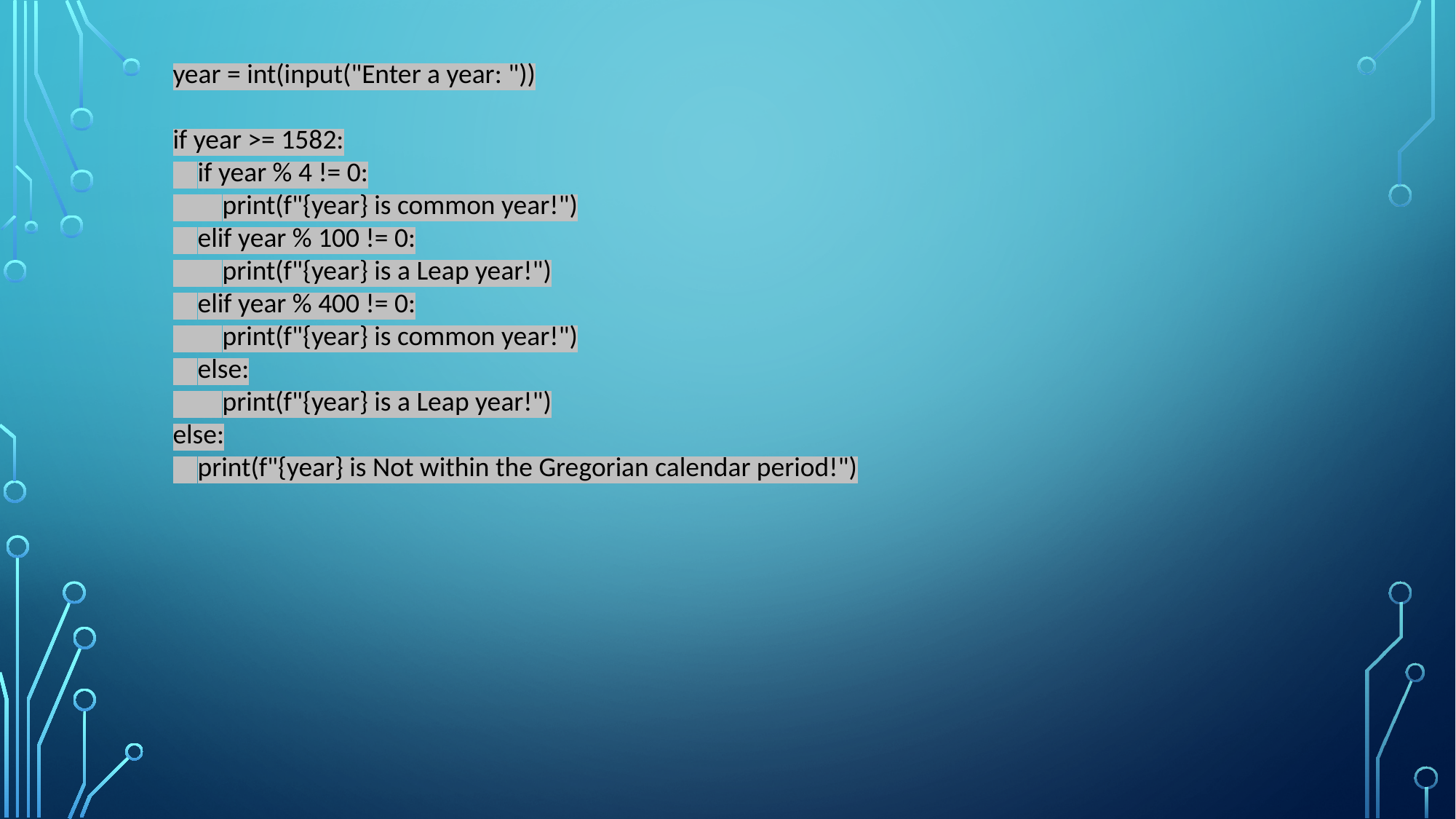

year = int(input("Enter a year: "))

if year >= 1582:
    if year % 4 != 0:
        print(f"{year} is common year!")
    elif year % 100 != 0:
        print(f"{year} is a Leap year!")
    elif year % 400 != 0:
        print(f"{year} is common year!")
    else:
        print(f"{year} is a Leap year!")
else:
    print(f"{year} is Not within the Gregorian calendar period!")